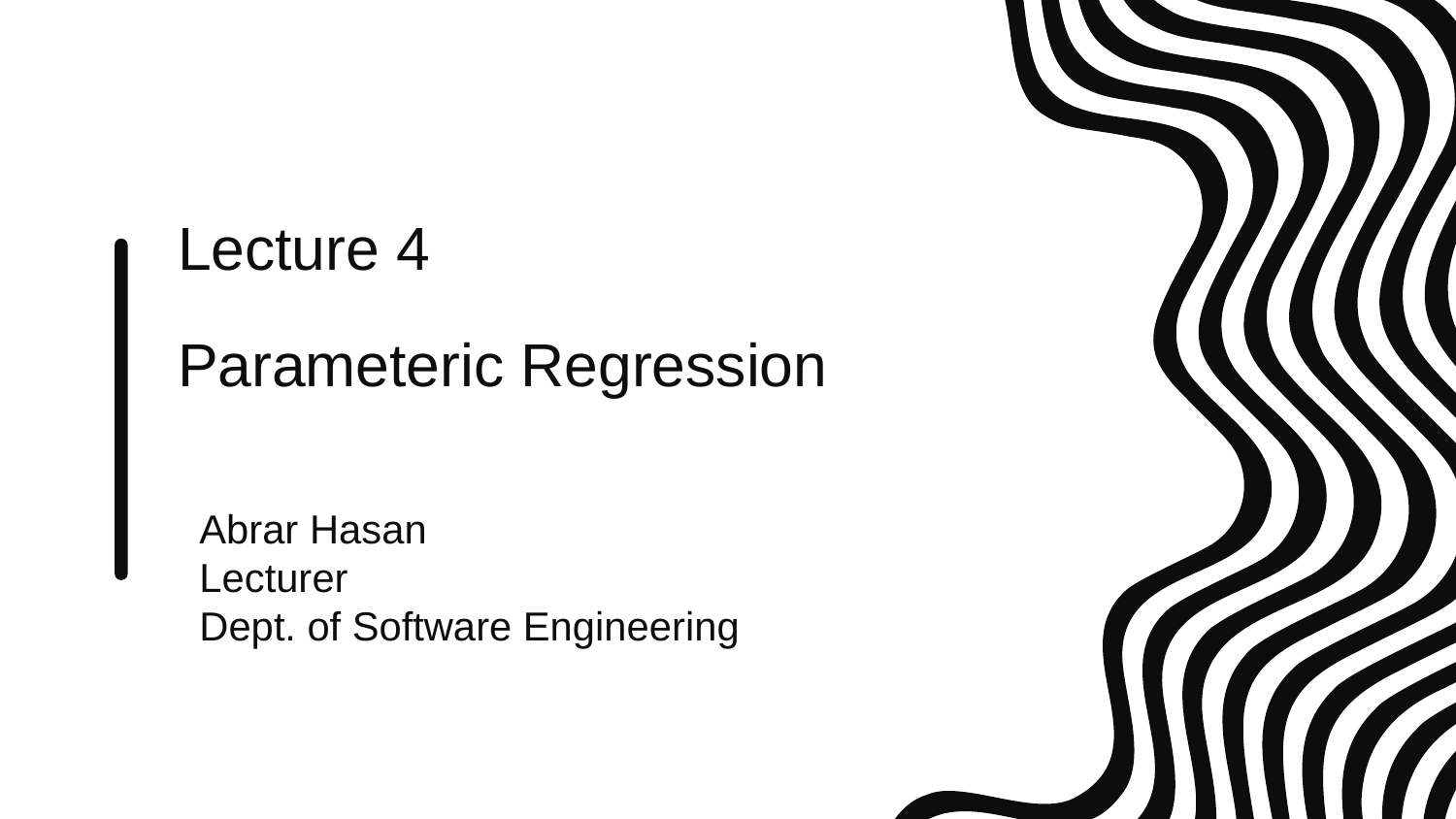

# Lecture 4 Parameteric Regression
Abrar Hasan
Lecturer
Dept. of Software Engineering